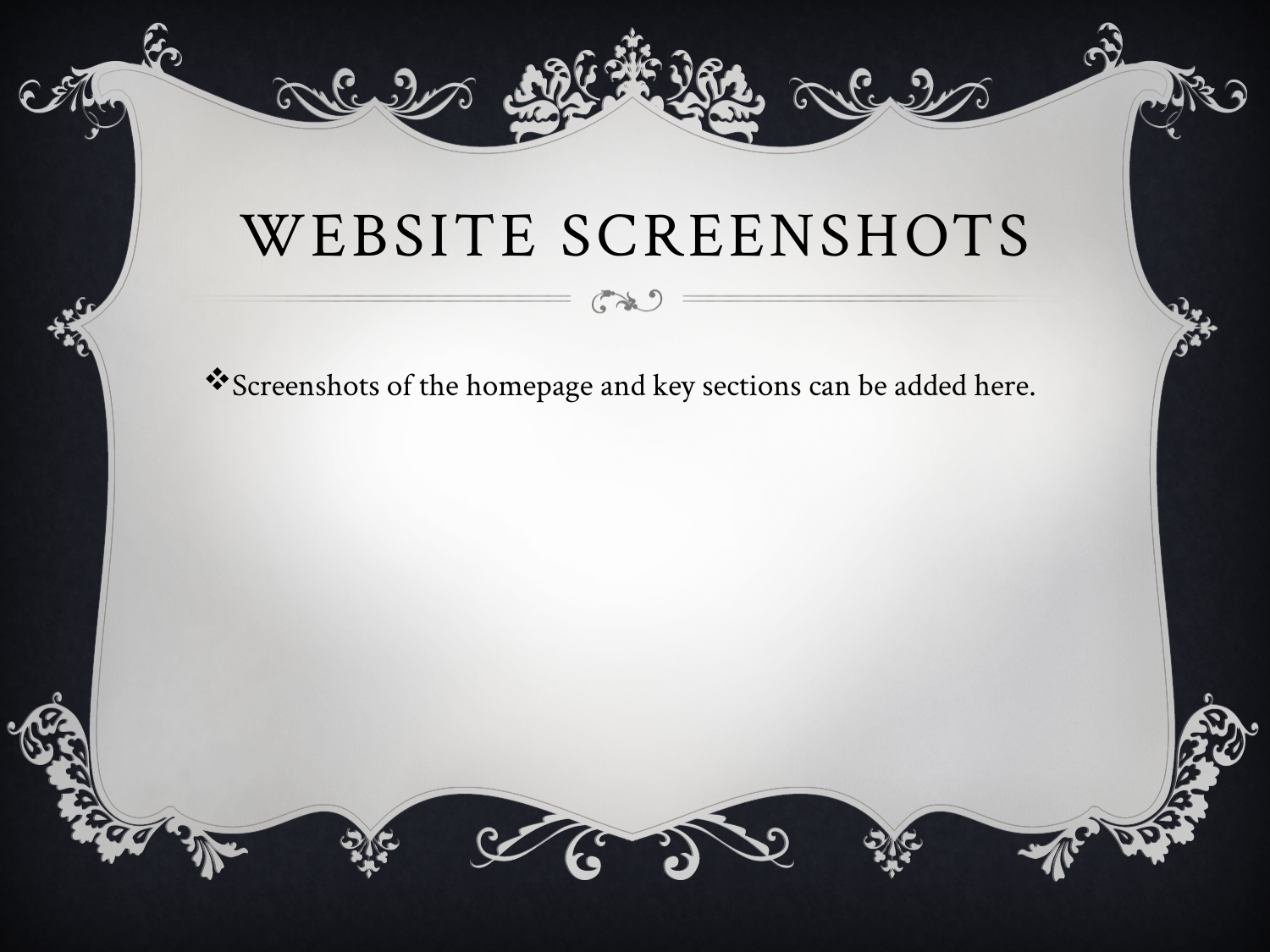

# Website Screenshots
Screenshots of the homepage and key sections can be added here.